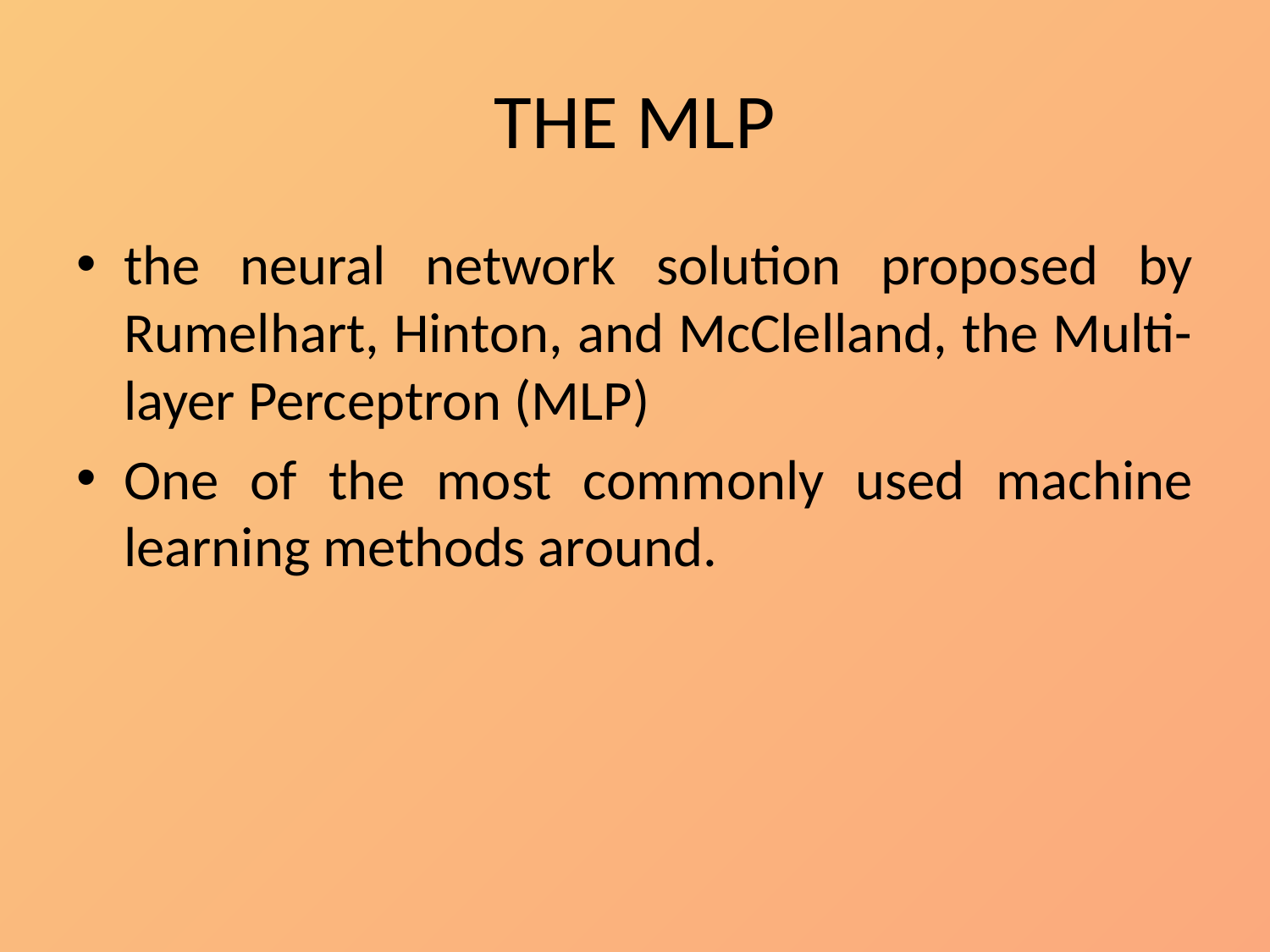

# THE MLP
the neural network solution proposed by Rumelhart, Hinton, and McClelland, the Multi-layer Perceptron (MLP)
One of the most commonly used machine learning methods around.